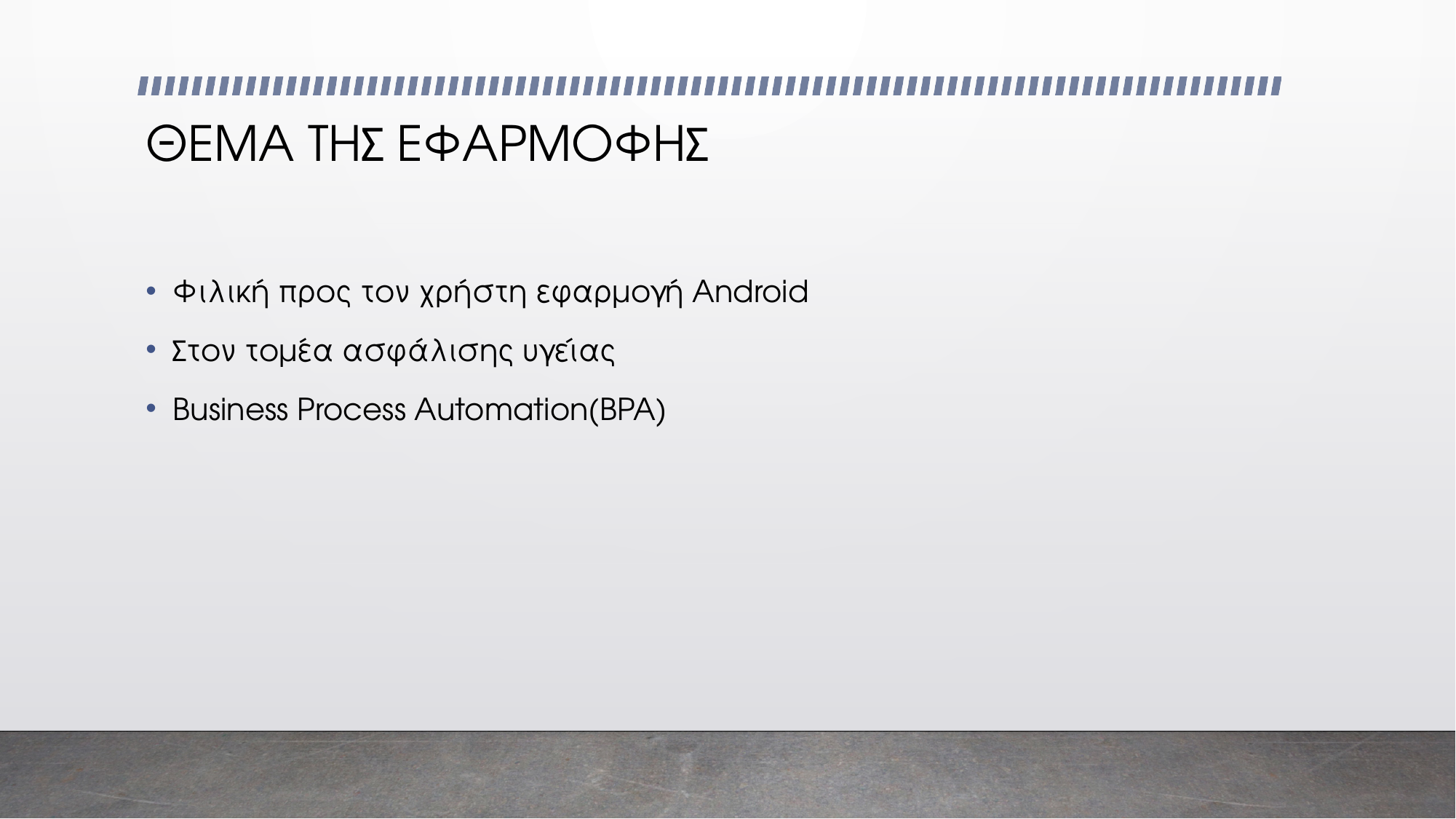

# ΘΕΜΑ ΤΗΣ ΕΦΑΡΜΟΦΗΣ
Φιλική προς τον χρήστη εφαρμογή Android
Στον τομέα ασφάλισης υγείας
Business Process Automation(BPA)